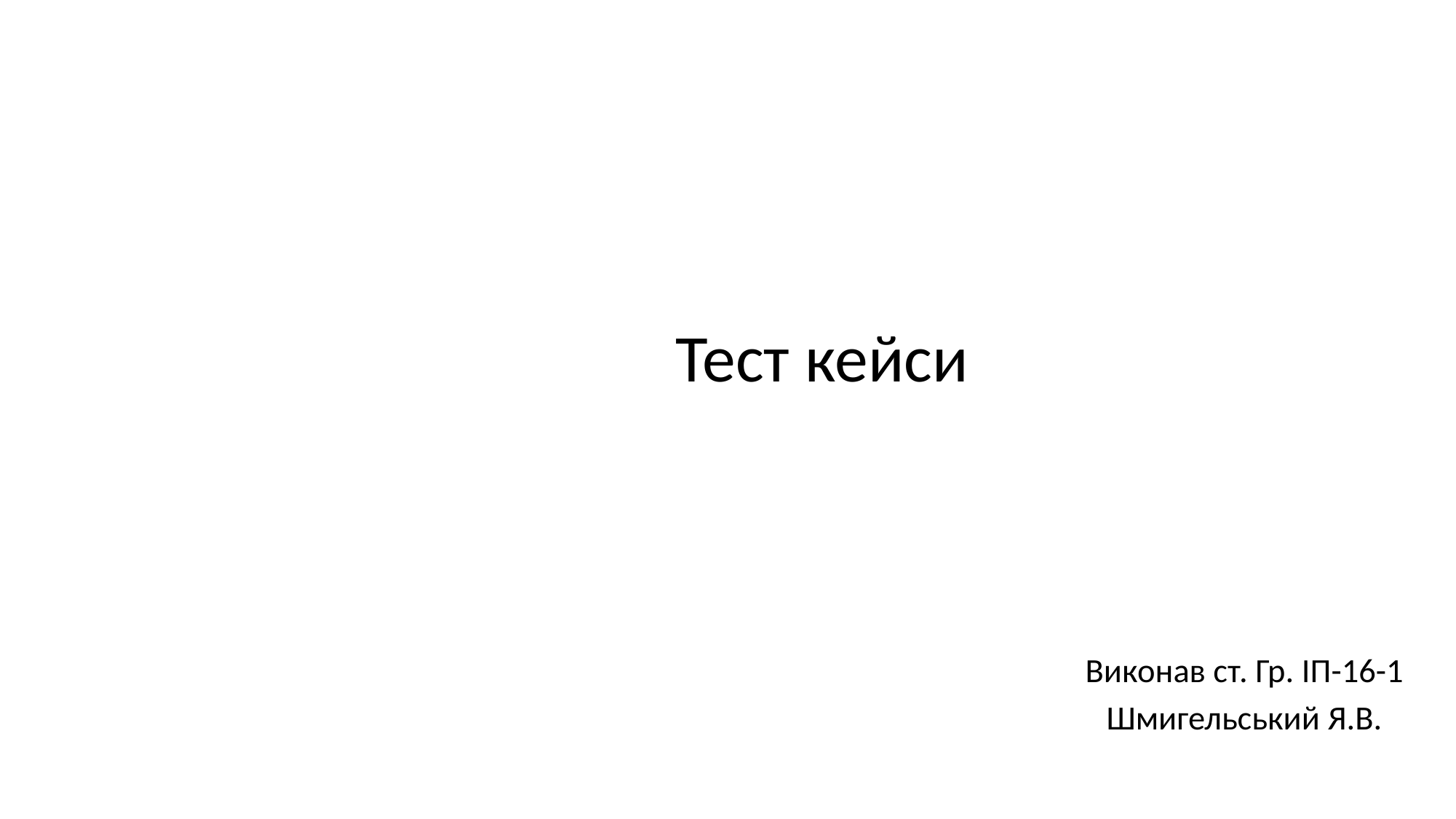

# Тест кейси
Виконав ст. Гр. ІП-16-1
Шмигельський Я.В.